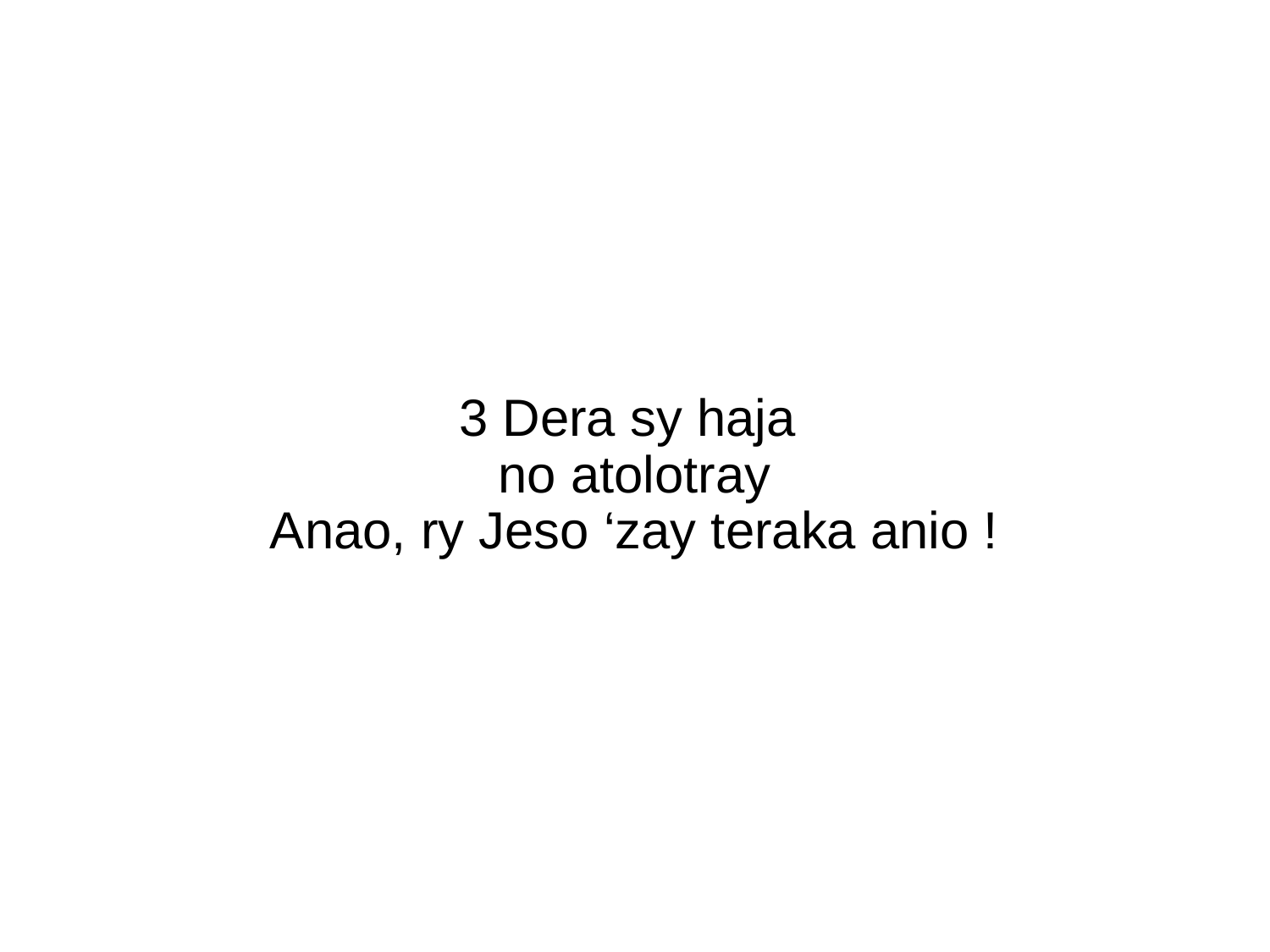

3 Dera sy haja
no atolotray
Anao, ry Jeso ‘zay teraka anio !